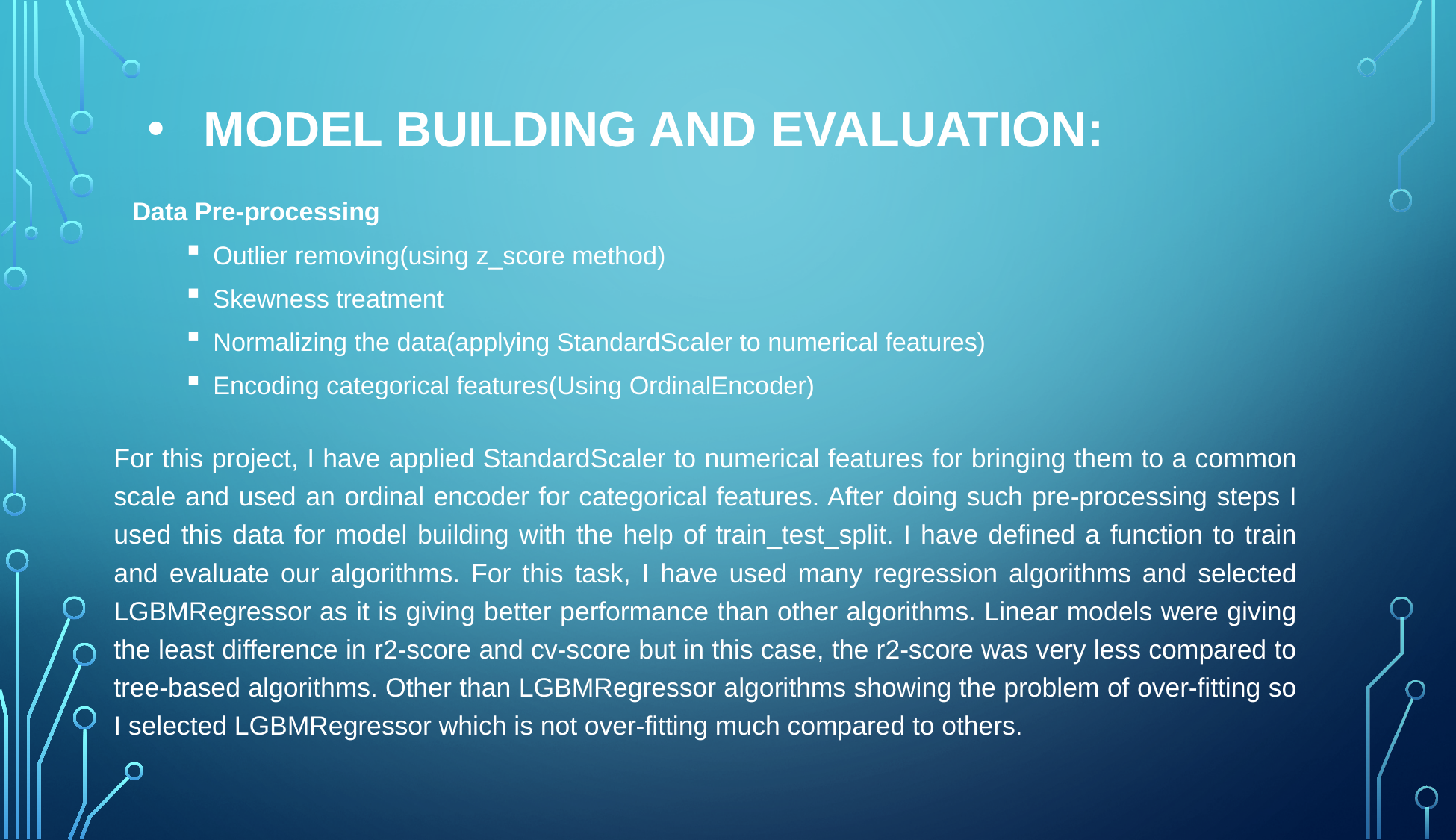

# Model Building and Evaluation:
Data Pre-processing
Outlier removing(using z_score method)
Skewness treatment
Normalizing the data(applying StandardScaler to numerical features)
Encoding categorical features(Using OrdinalEncoder)

	For this project, I have applied StandardScaler to numerical features for bringing them to a common scale and used an ordinal encoder for categorical features. After doing such pre-processing steps I used this data for model building with the help of train_test_split. I have defined a function to train and evaluate our algorithms. For this task, I have used many regression algorithms and selected LGBMRegressor as it is giving better performance than other algorithms. Linear models were giving the least difference in r2-score and cv-score but in this case, the r2-score was very less compared to tree-based algorithms. Other than LGBMRegressor algorithms showing the problem of over-fitting so I selected LGBMRegressor which is not over-fitting much compared to others.